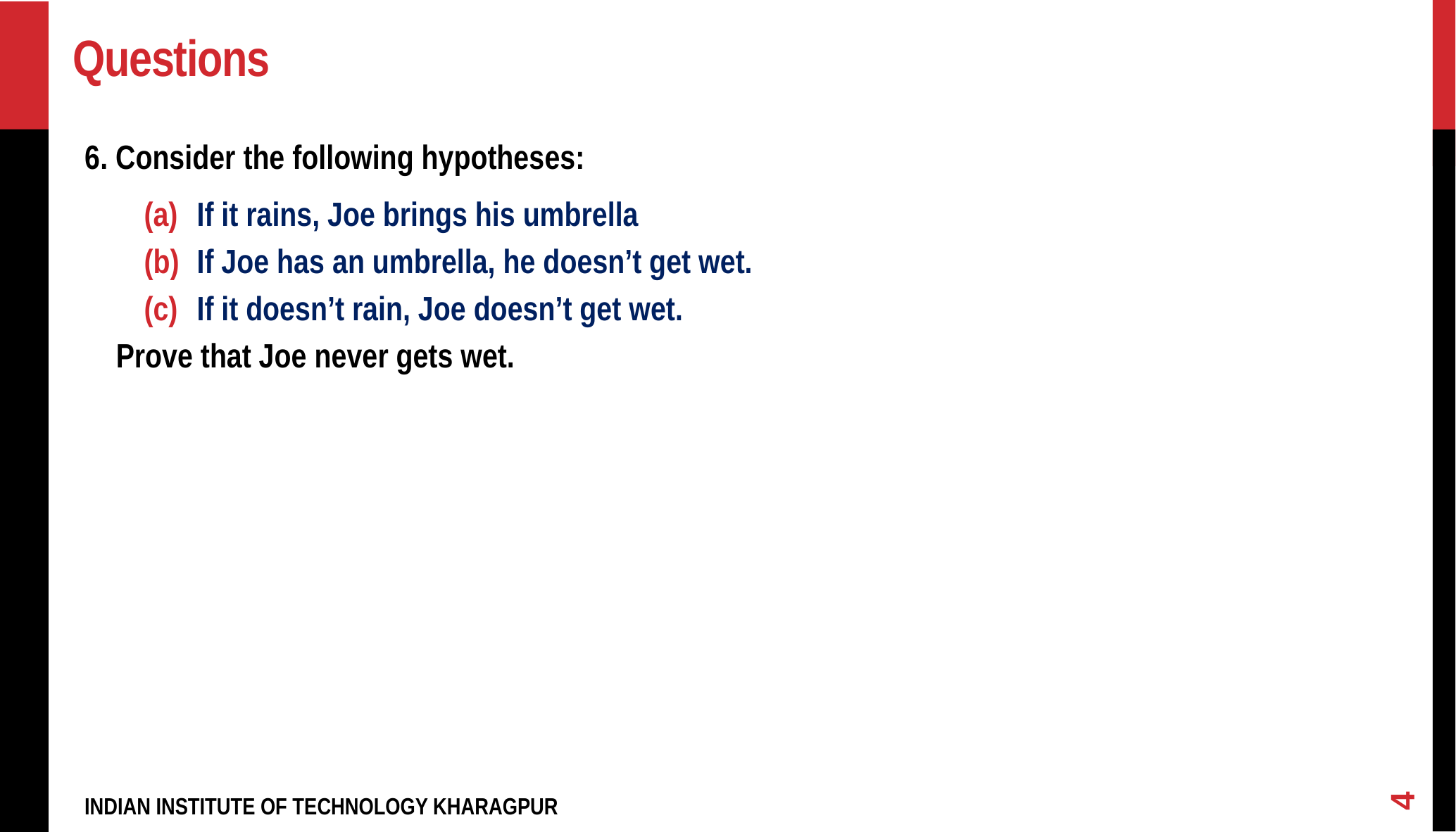

# Questions
6. Consider the following hypotheses:
If it rains, Joe brings his umbrella
If Joe has an umbrella, he doesn’t get wet.
If it doesn’t rain, Joe doesn’t get wet.
Prove that Joe never gets wet.

4
INDIAN INSTITUTE OF TECHNOLOGY KHARAGPUR